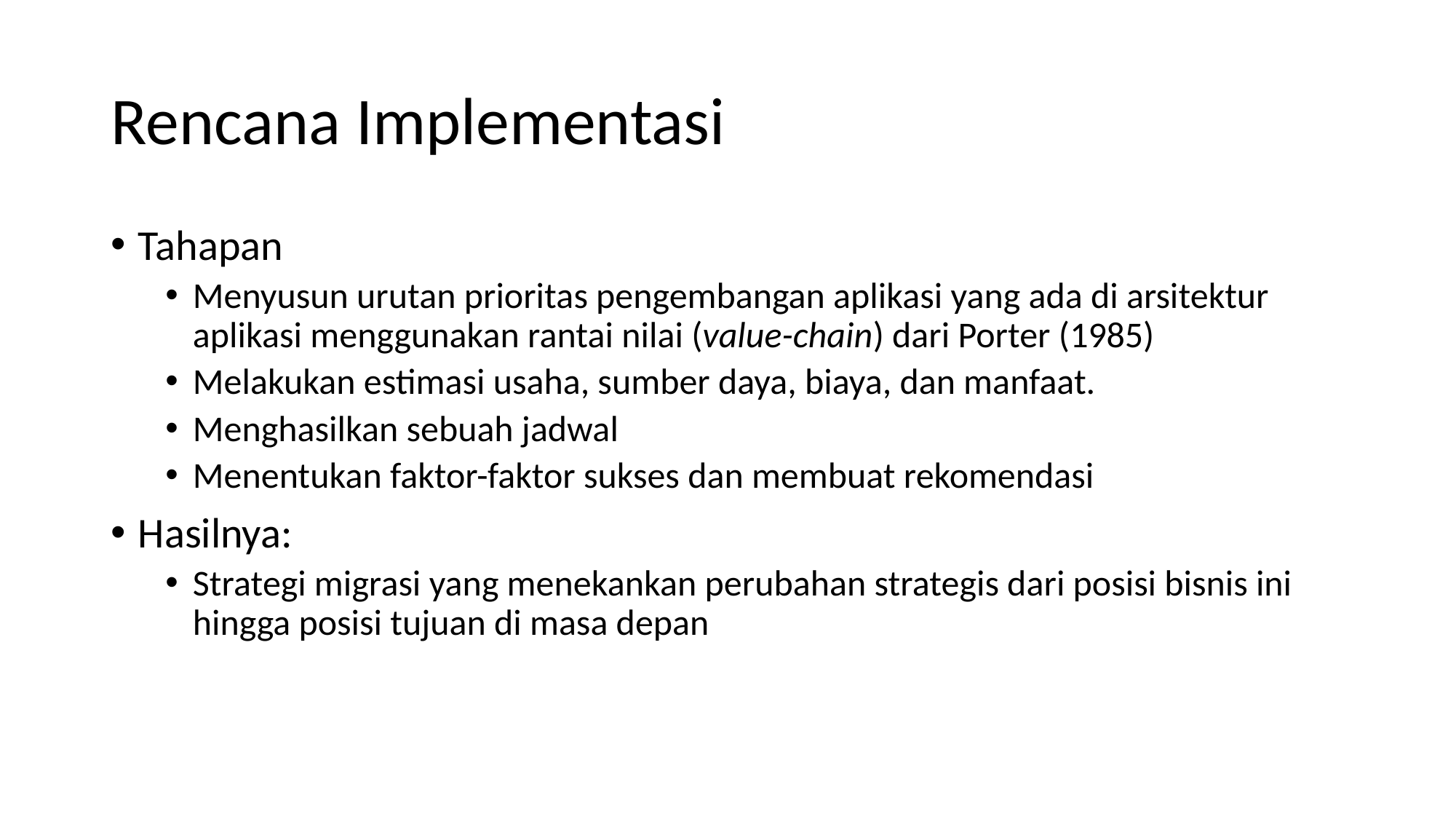

# Rencana Implementasi
Tahapan
Menyusun urutan prioritas pengembangan aplikasi yang ada di arsitektur aplikasi menggunakan rantai nilai (value-chain) dari Porter (1985)
Melakukan estimasi usaha, sumber daya, biaya, dan manfaat.
Menghasilkan sebuah jadwal
Menentukan faktor-faktor sukses dan membuat rekomendasi
Hasilnya:
Strategi migrasi yang menekankan perubahan strategis dari posisi bisnis ini hingga posisi tujuan di masa depan